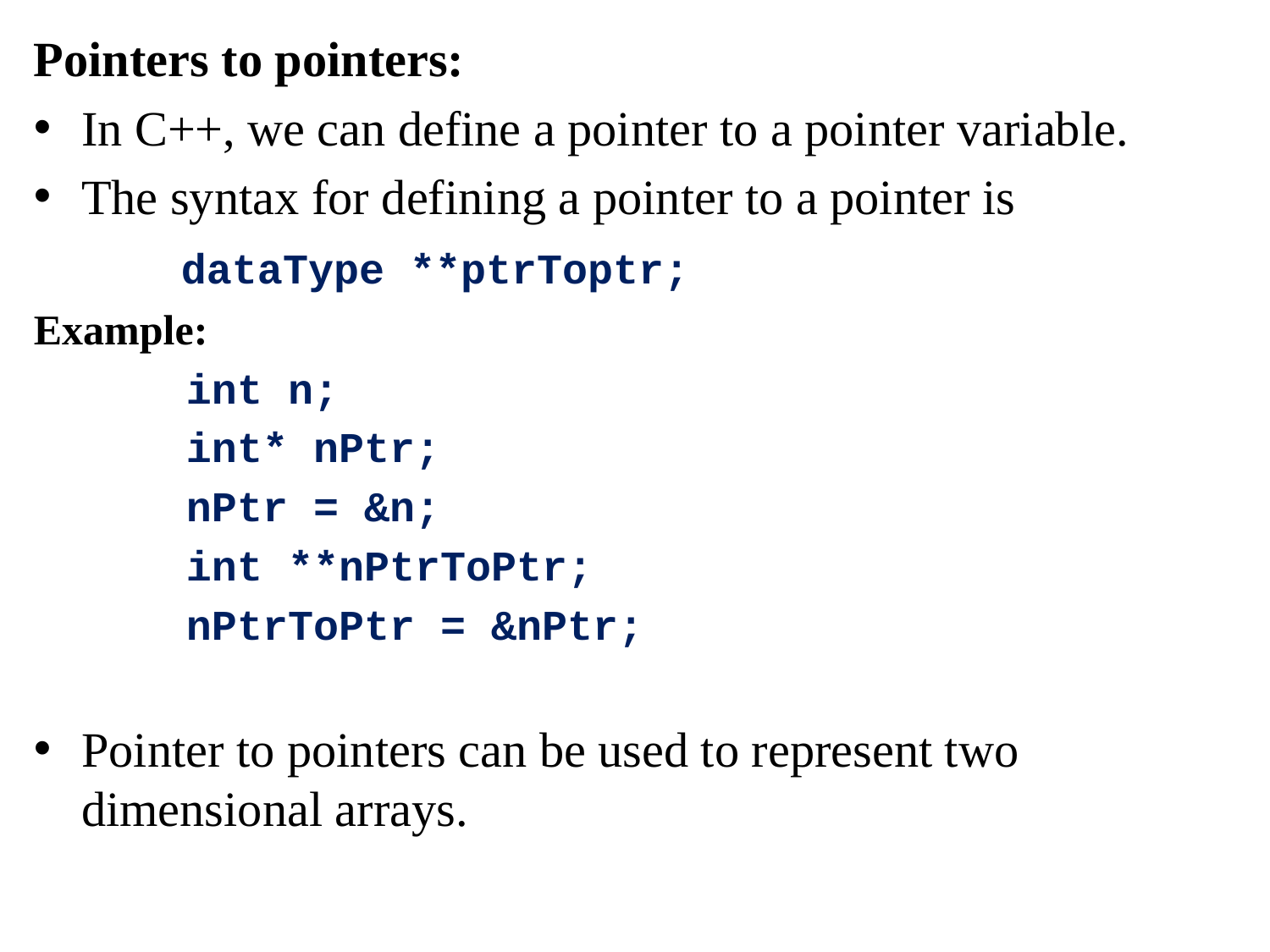

Pointers to pointers:
In C++, we can define a pointer to a pointer variable.
The syntax for defining a pointer to a pointer is
            dataType **ptrToptr;
Example:
      int n;
      int* nPtr;
      nPtr = &n;
      int **nPtrToPtr;
      nPtrToPtr = &nPtr;

Pointer to pointers can be used to represent two   dimensional arrays.